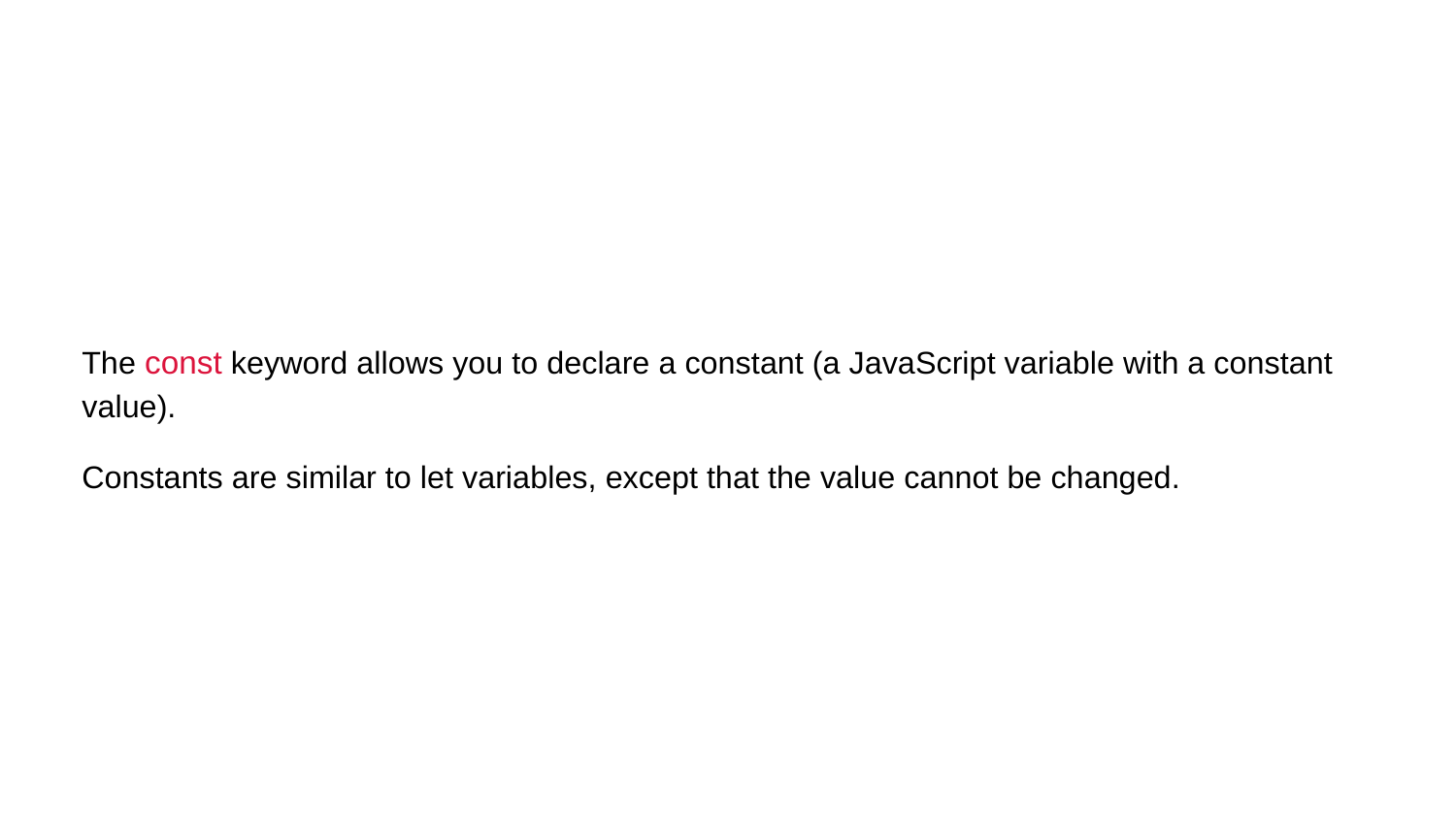

The const keyword allows you to declare a constant (a JavaScript variable with a constant value).
Constants are similar to let variables, except that the value cannot be changed.